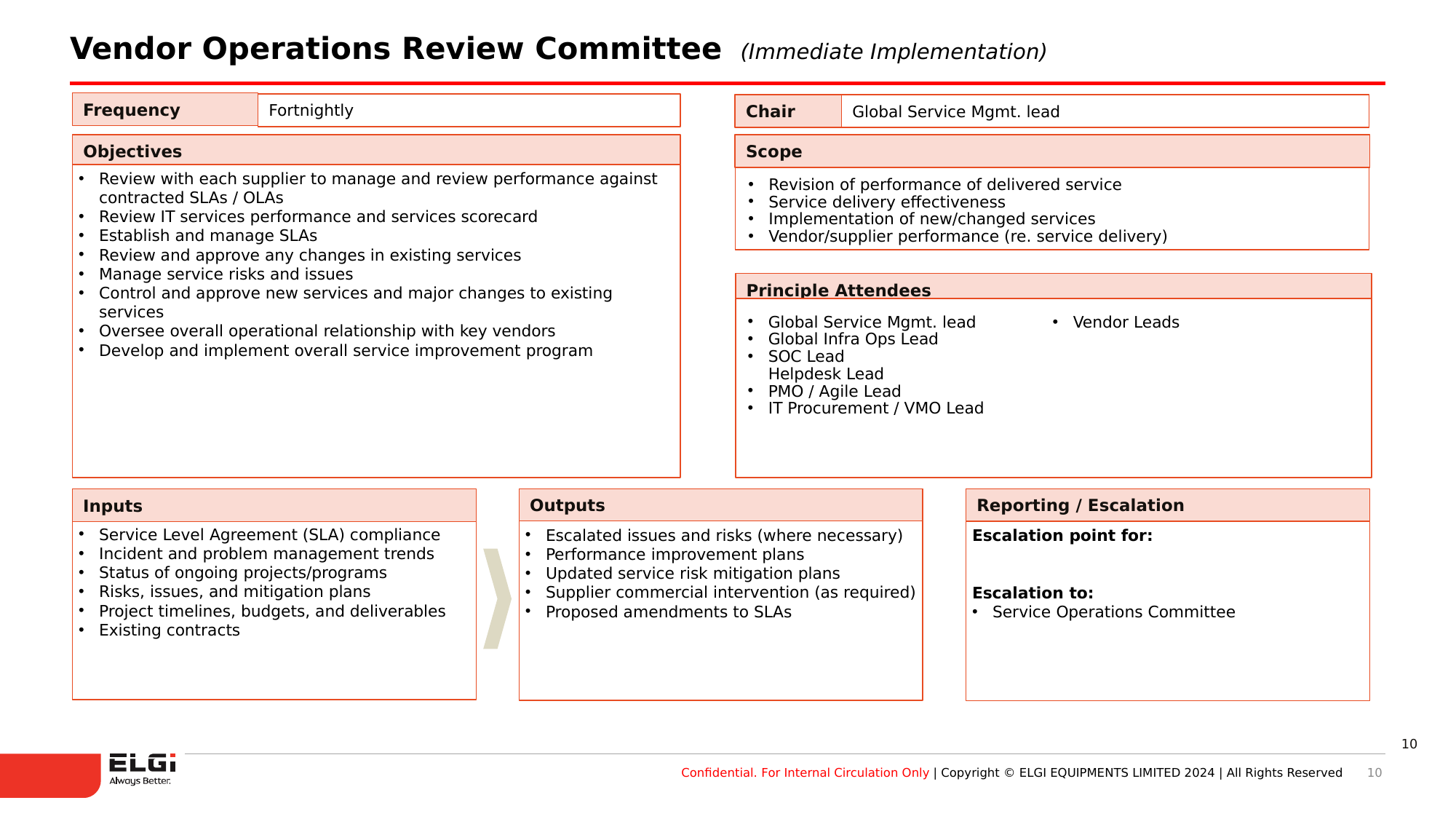

Vendor Operations Review Committee  (Immediate Implementation)
Frequency
Fortnightly
Global Service Mgmt. lead
Chair
Scope
Objectives
Review with each supplier to manage and review performance against contracted SLAs / OLAs
Review IT services performance and services scorecard
Establish and manage SLAs
Review and approve any changes in existing services
Manage service risks and issues
Control and approve new services and major changes to existing services
Oversee overall operational relationship with key vendors
Develop and implement overall service improvement program

Revision of performance of delivered service
Service delivery effectiveness
Implementation of new/changed services
Vendor/supplier performance (re. service delivery)

Principle Attendees

Global Service Mgmt. lead
Global Infra Ops Lead
SOC Lead
Helpdesk Lead
PMO / Agile Lead
IT Procurement / VMO Lead

Vendor Leads

Inputs
Outputs
Reporting / Escalation
Service Level Agreement (SLA) compliance
Incident and problem management trends
Status of ongoing projects/programs
Risks, issues, and mitigation plans
Project timelines, budgets, and deliverables
Existing contracts

Escalated issues and risks (where necessary)
Performance improvement plans
Updated service risk mitigation plans
Supplier commercial intervention (as required)
Proposed amendments to SLAs
Escalation point for:

Escalation to:
Service Operations Committee

10